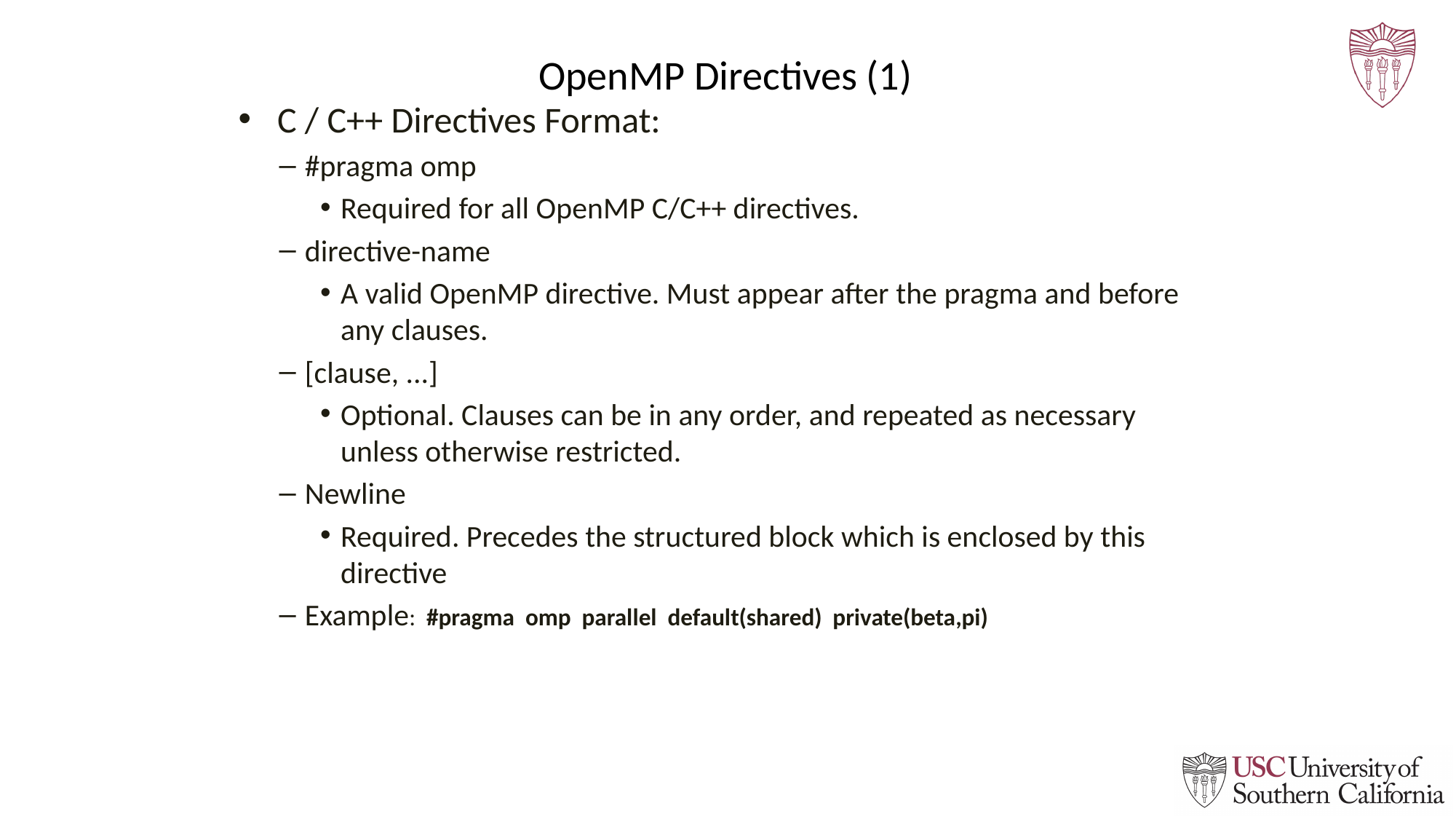

# OpenMP Directives (1)
 C / C++ Directives Format:
#pragma omp
Required for all OpenMP C/C++ directives.
directive-name
A valid OpenMP directive. Must appear after the pragma and before any clauses.
[clause, ...]
Optional. Clauses can be in any order, and repeated as necessary unless otherwise restricted.
Newline
Required. Precedes the structured block which is enclosed by this directive
Example:  #pragma  omp  parallel  default(shared)  private(beta,pi)